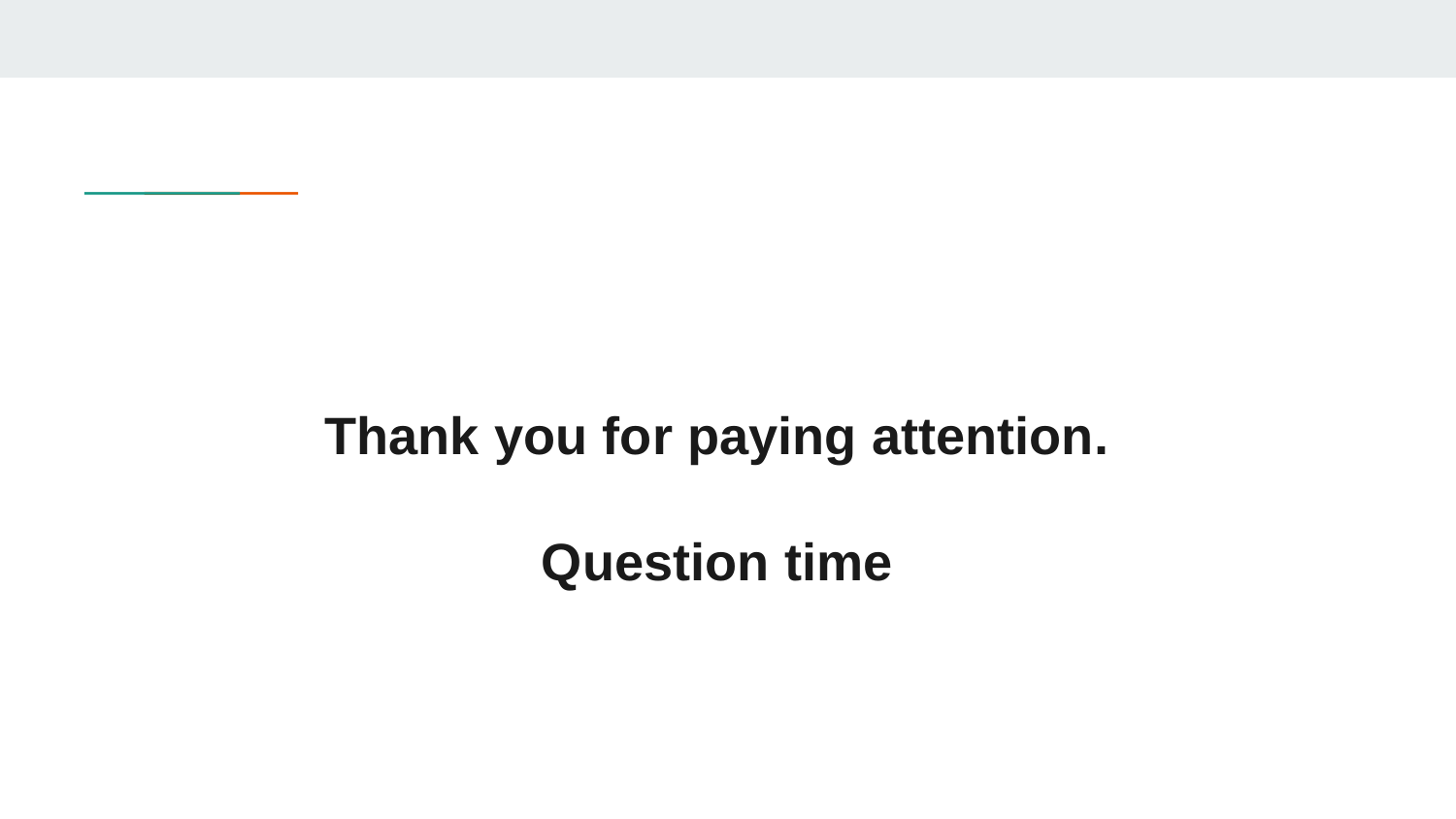

# Thank you for paying attention. Question time